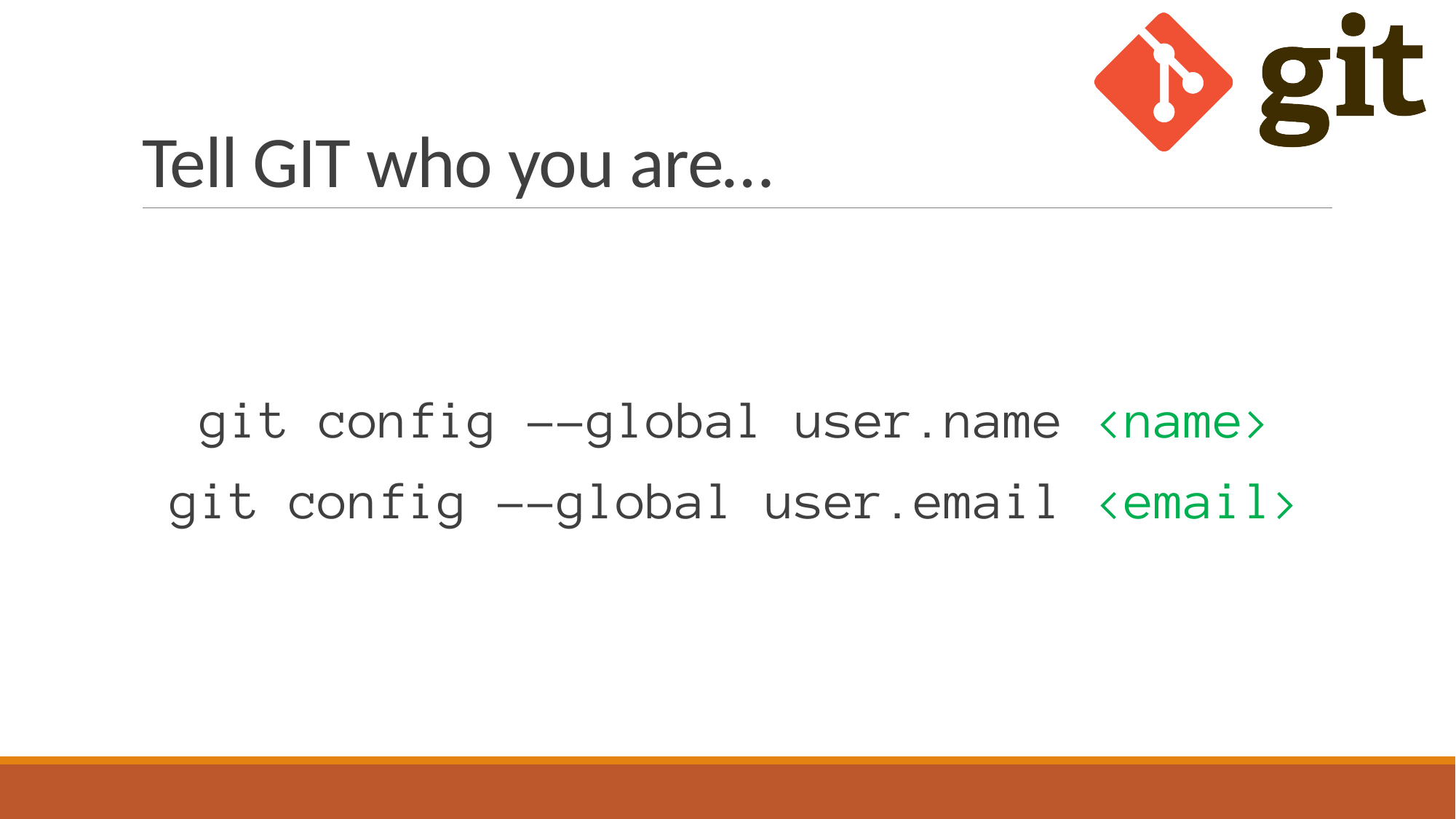

# Tell GIT who you are…
git config --global user.name <name>
git config --global user.email <email>